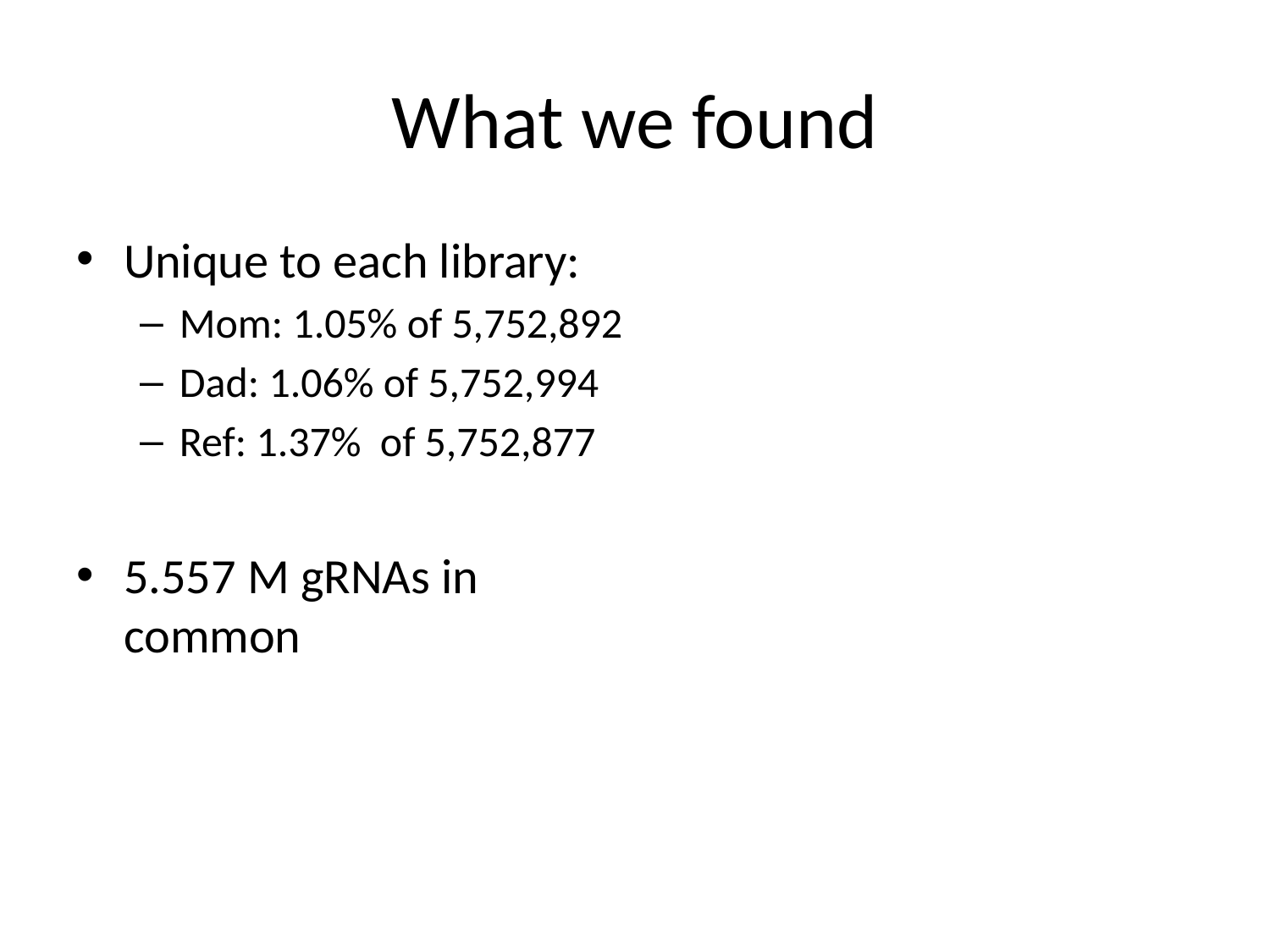

# What we found
Unique to each library:
Mom: 1.05% of 5,752,892
Dad: 1.06% of 5,752,994
Ref: 1.37%  of 5,752,877

5.557 M gRNAs in common